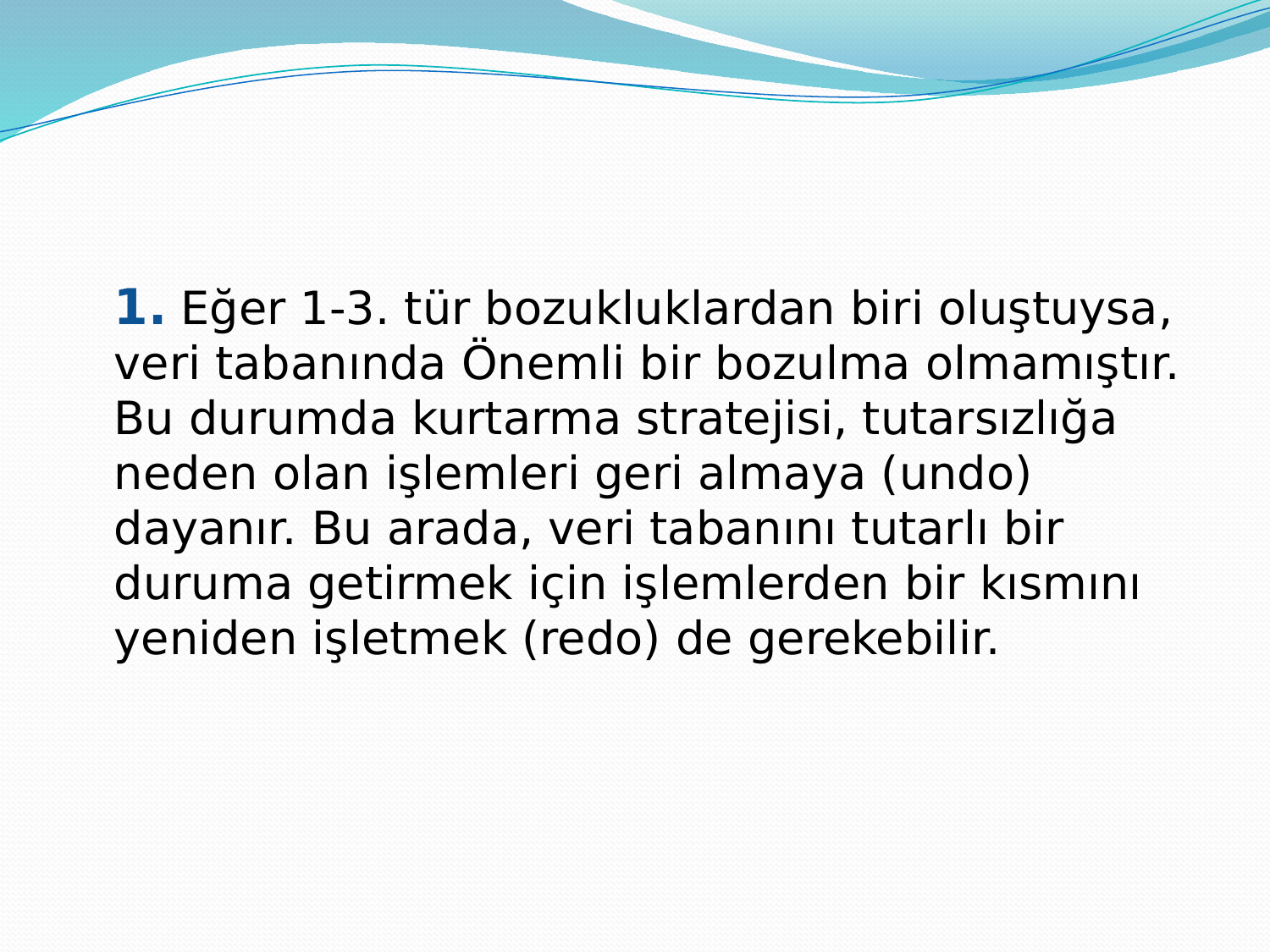

#
	1. Eğer 1-3. tür bozukluklardan biri oluştuysa, veri tabanında Önemli bir bozulma olmamıştır. Bu durumda kurtarma stratejisi, tutarsızlığa neden olan işlemleri geri almaya (undo) dayanır. Bu arada, veri tabanını tutarlı bir duruma getirmek için işlemlerden bir kısmını yeniden işletmek (redo) de gerekebilir.